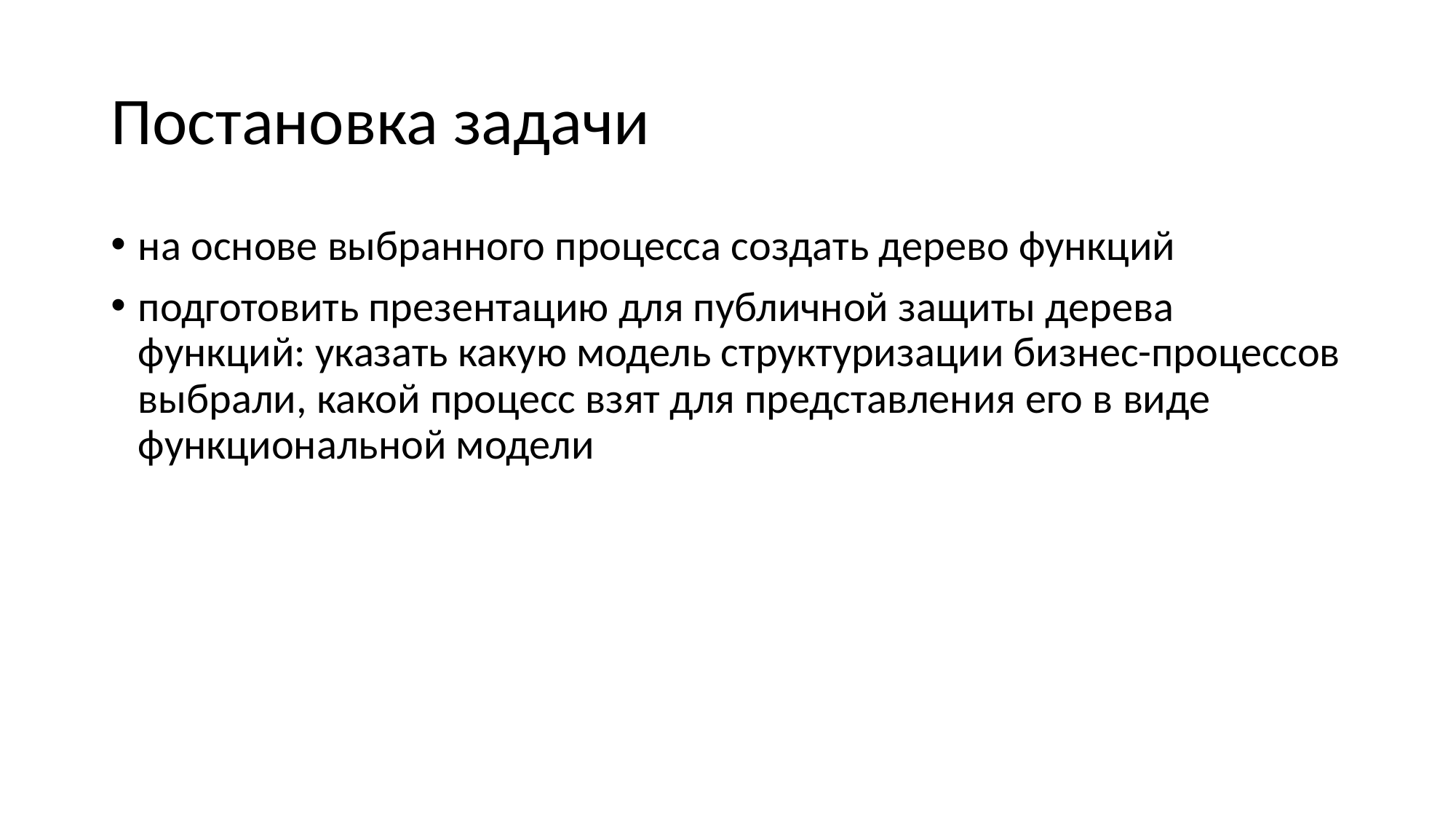

# Постановка задачи
на основе выбранного процесса создать дерево функций
подготовить презентацию для публичной защиты дерева функций: указать какую модель структуризации бизнес-процессов выбрали, какой процесс взят для представления его в виде функциональной модели